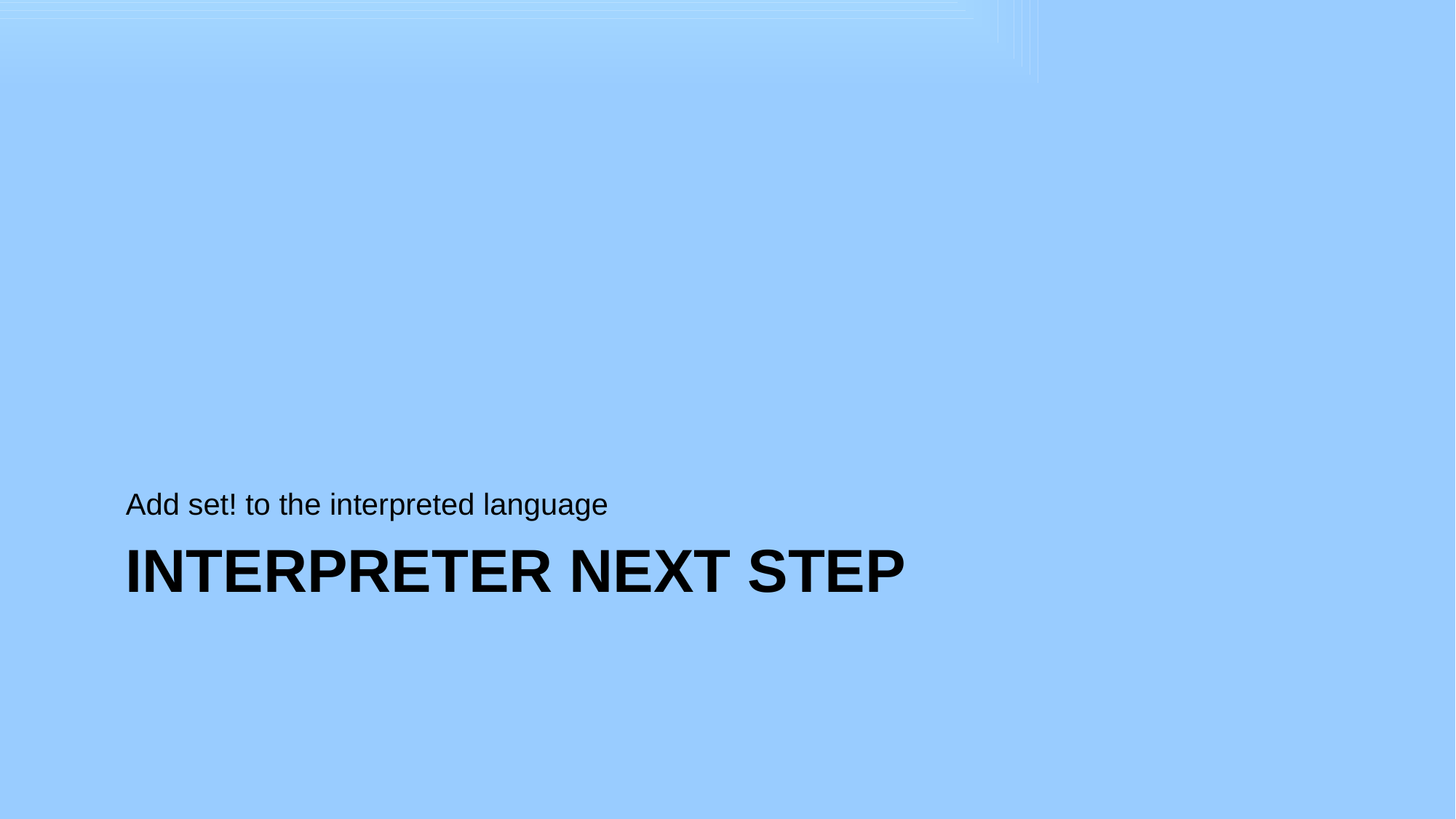

Add set! to the interpreted language
# Interpreter Next Step